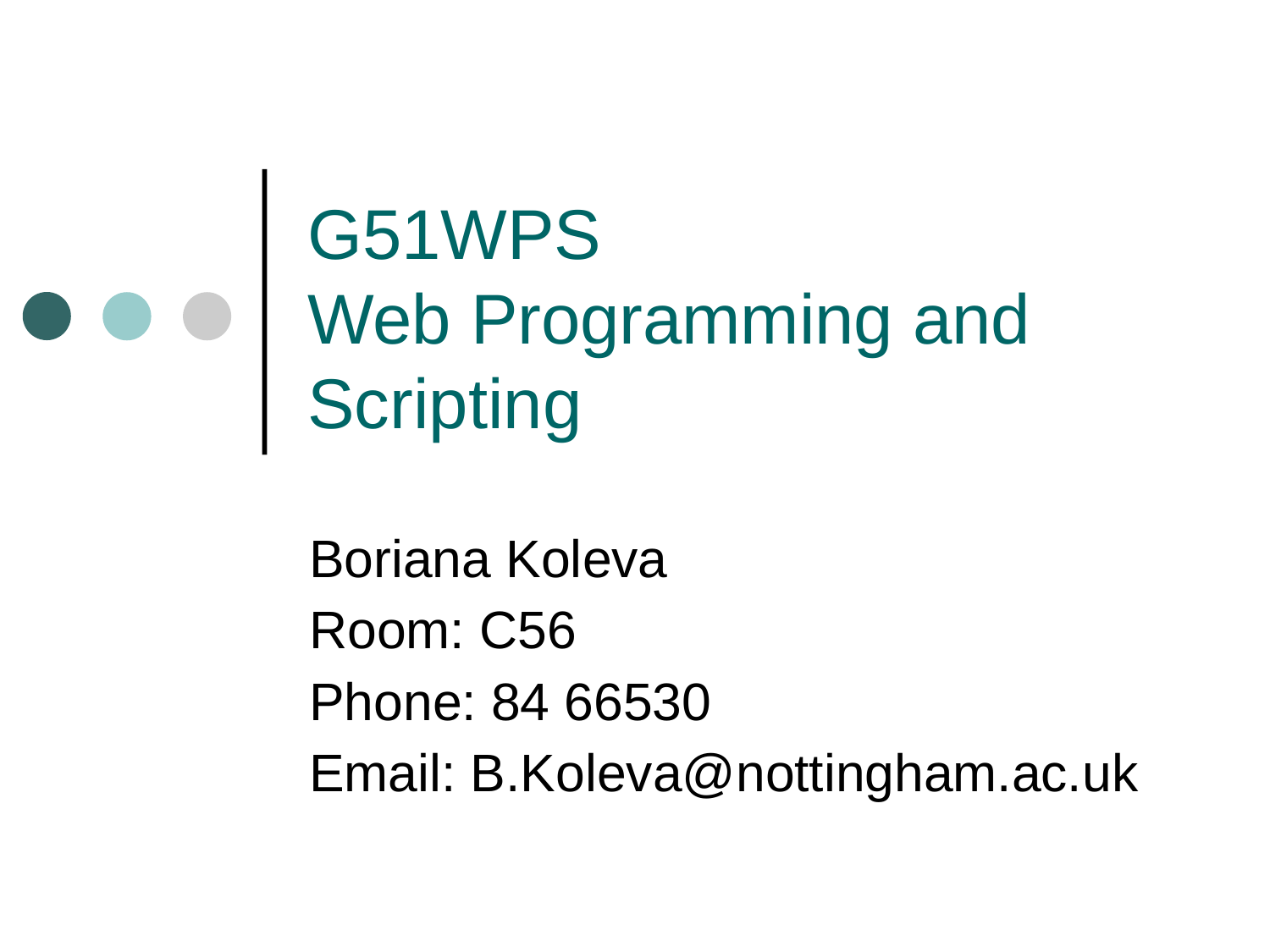

# G51WPS Web Programming and Scripting
Boriana Koleva
Room: C56
Phone: 84 66530
Email: B.Koleva@nottingham.ac.uk